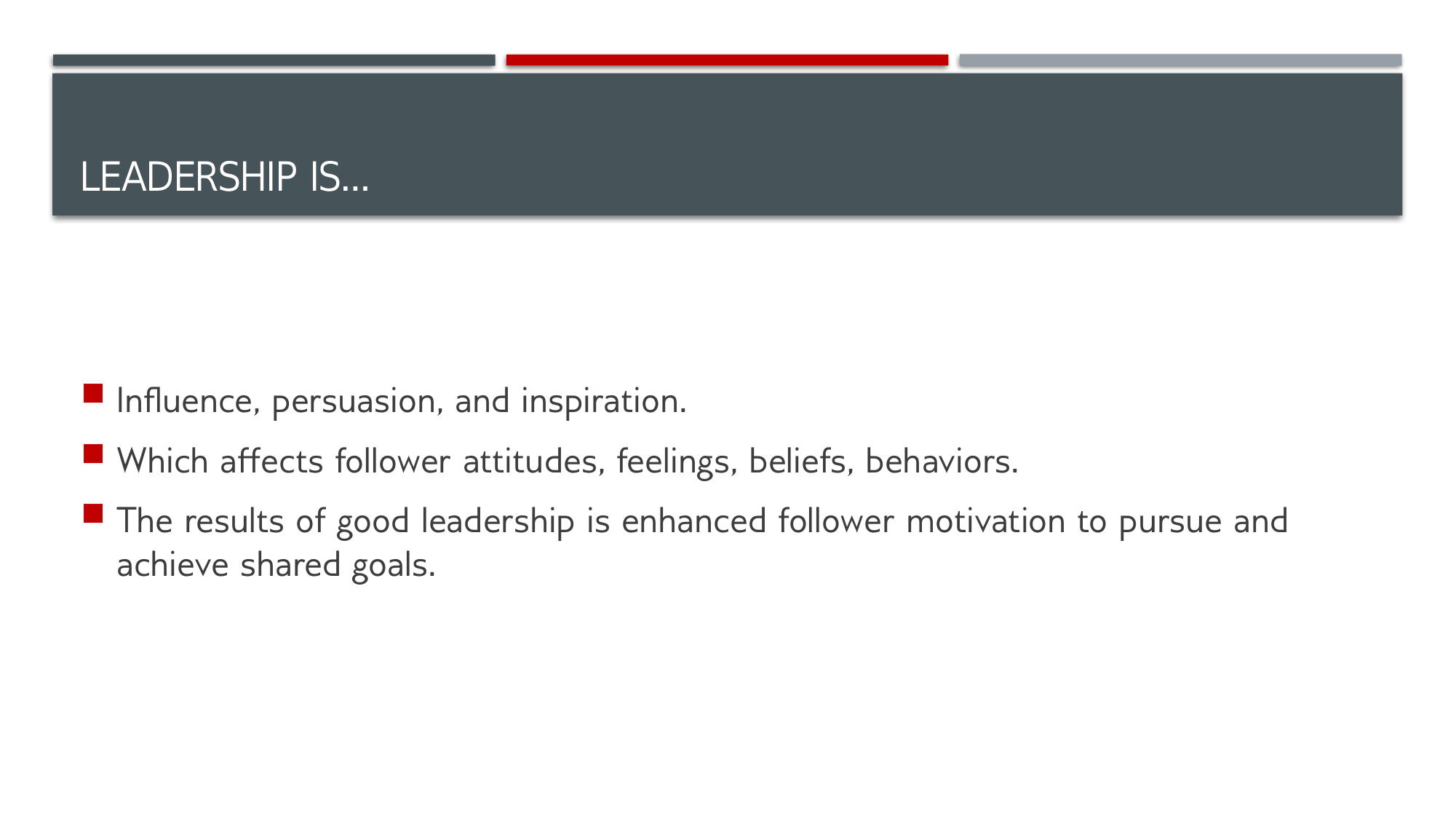

# Leadership is…
Influence, persuasion, and inspiration.
Which affects follower attitudes, feelings, beliefs, behaviors.
The results of good leadership is enhanced follower motivation to pursue and achieve shared goals.